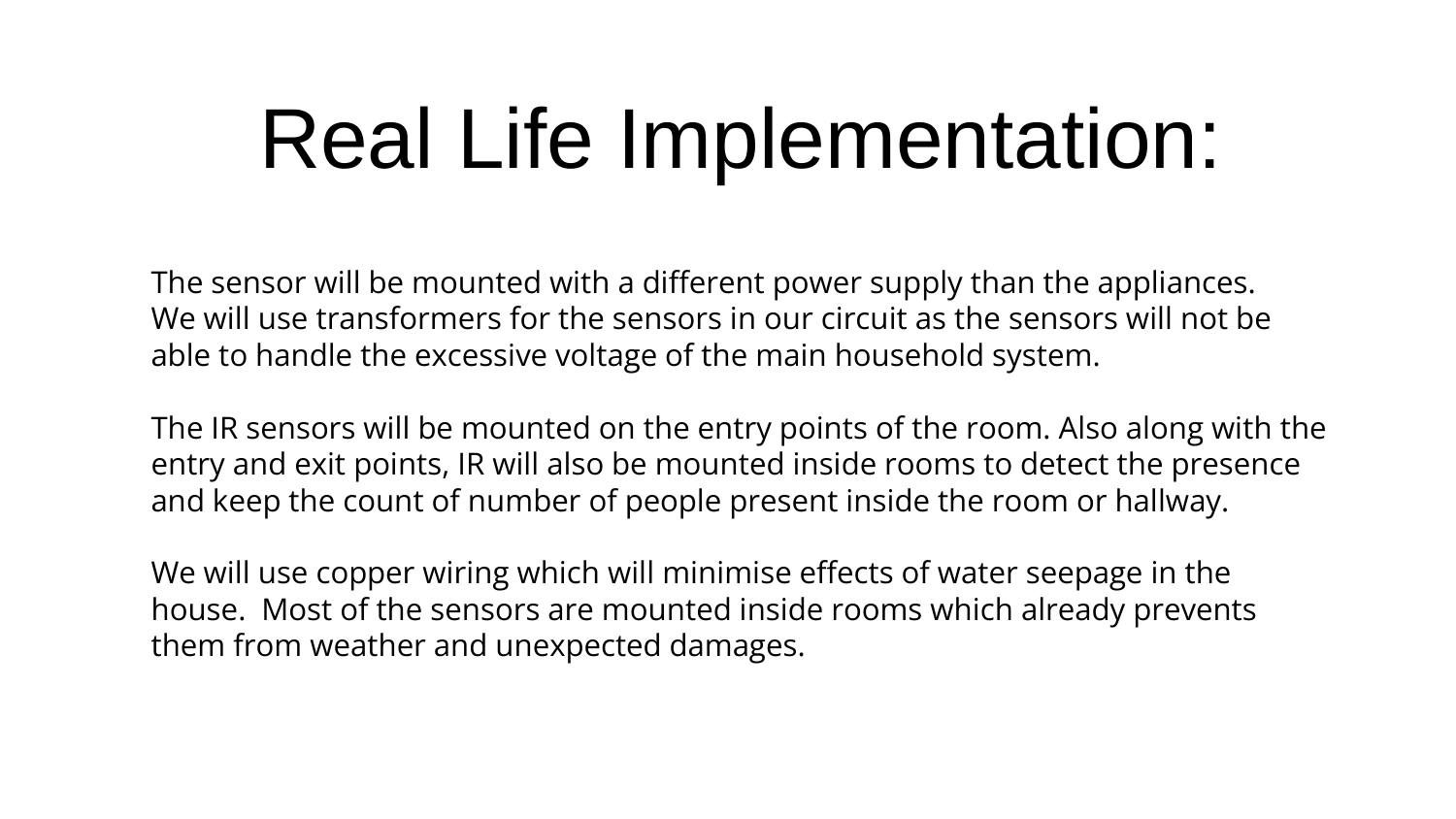

Real Life Implementation:
The sensor will be mounted with a different power supply than the appliances.
We will use transformers for the sensors in our circuit as the sensors will not be able to handle the excessive voltage of the main household system.

The IR sensors will be mounted on the entry points of the room. Also along with the entry and exit points, IR will also be mounted inside rooms to detect the presence and keep the count of number of people present inside the room or hallway.

We will use copper wiring which will minimise effects of water seepage in the house.  Most of the sensors are mounted inside rooms which already prevents them from weather and unexpected damages.